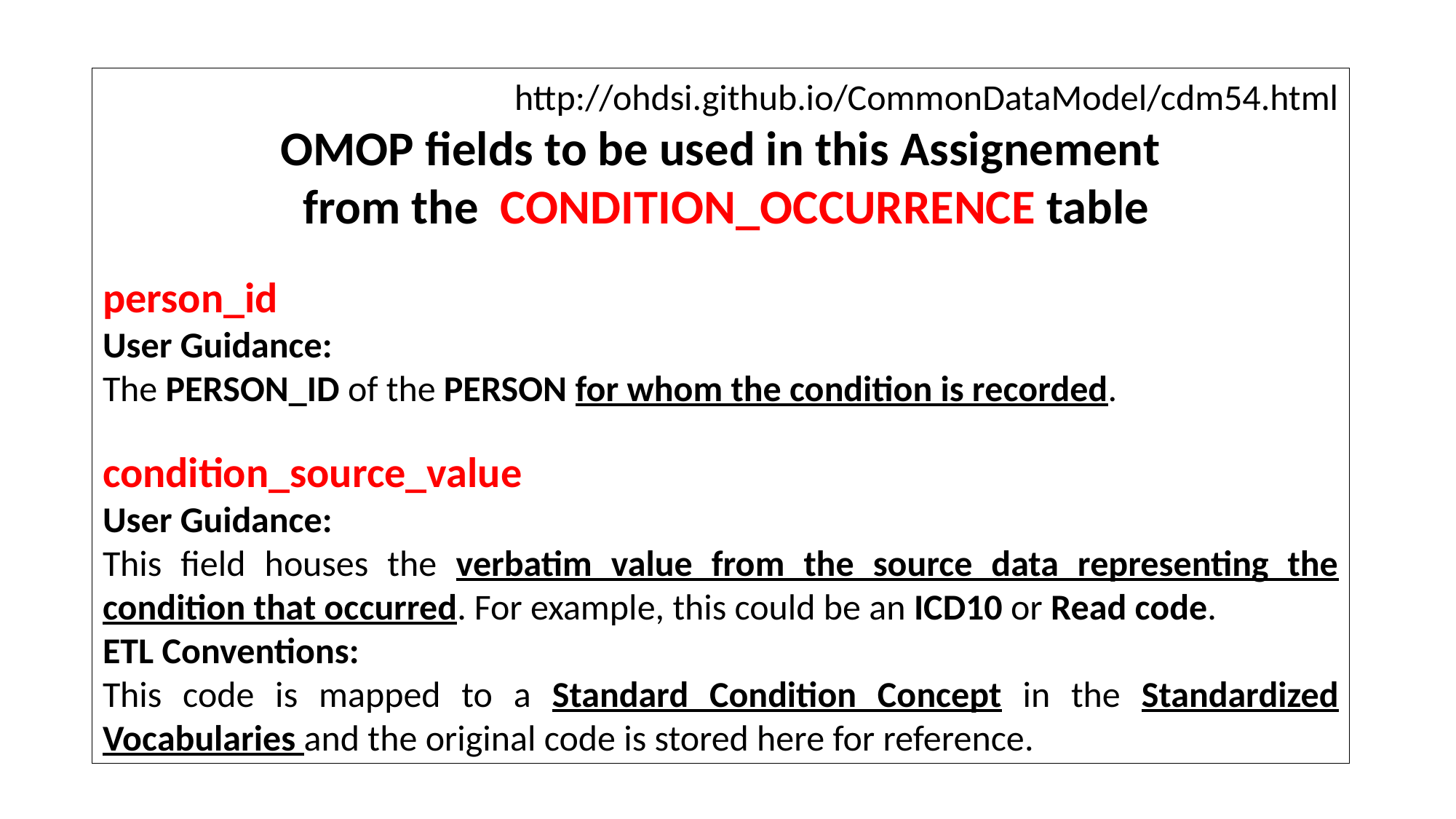

http://ohdsi.github.io/CommonDataModel/cdm54.html
OMOP fields to be used in this Assignement
 from the  CONDITION_OCCURRENCE table

person_id
User Guidance:
The PERSON_ID of the PERSON for whom the condition is recorded.

condition_source_value
User Guidance:
This field houses the verbatim value from the source data representing the condition that occurred. For example, this could be an ICD10 or Read code.
ETL Conventions:
This code is mapped to a Standard Condition Concept in the Standardized Vocabularies and the original code is stored here for reference.